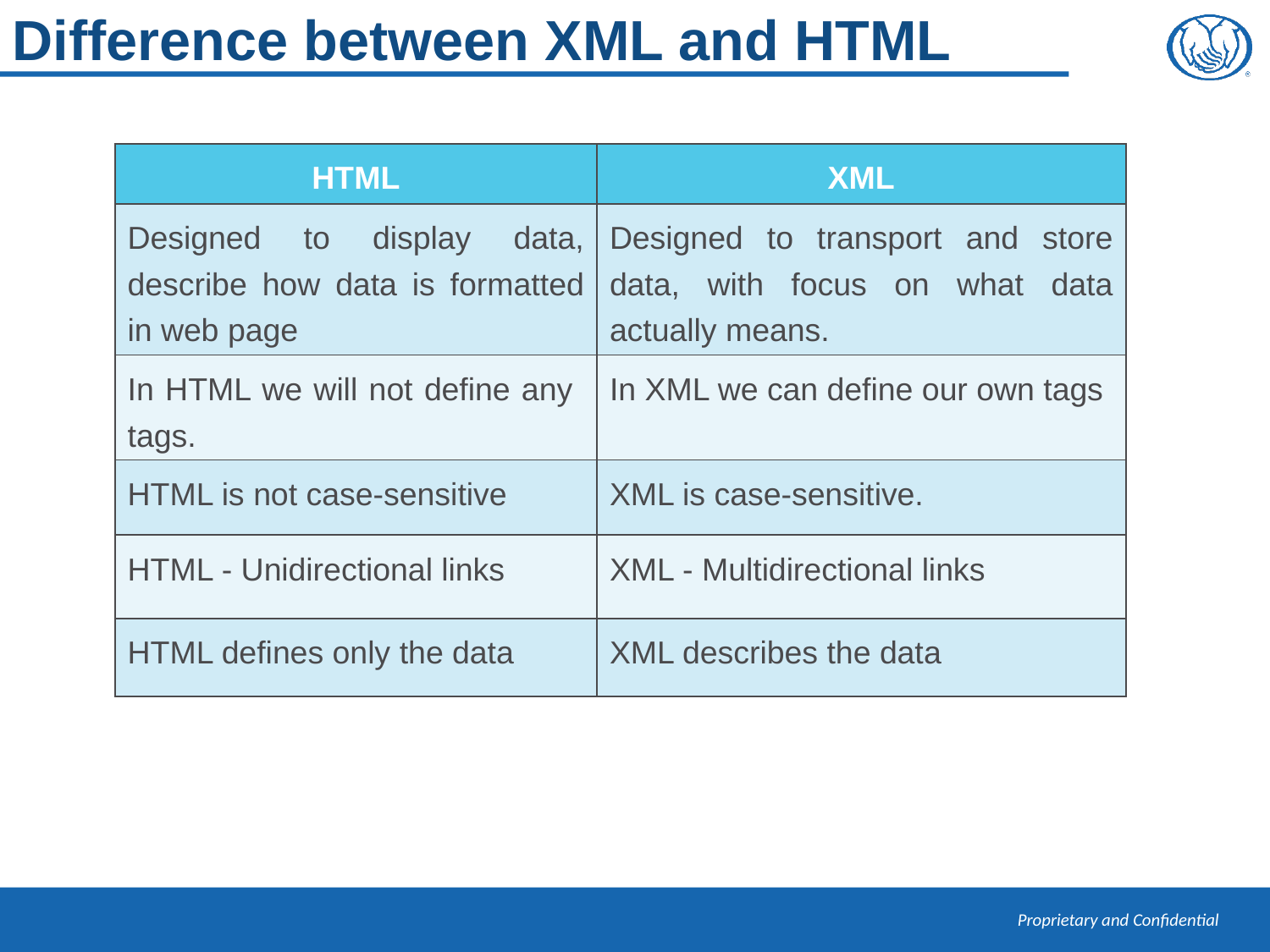

# Difference between XML and HTML
| HTML | XML |
| --- | --- |
| Designed to display data, describe how data is formatted in web page | Designed to transport and store data, with focus on what data actually means. |
| In HTML we will not define any tags. | In XML we can define our own tags |
| HTML is not case-sensitive | XML is case-sensitive. |
| HTML - Unidirectional links | XML - Multidirectional links |
| HTML defines only the data | XML describes the data |